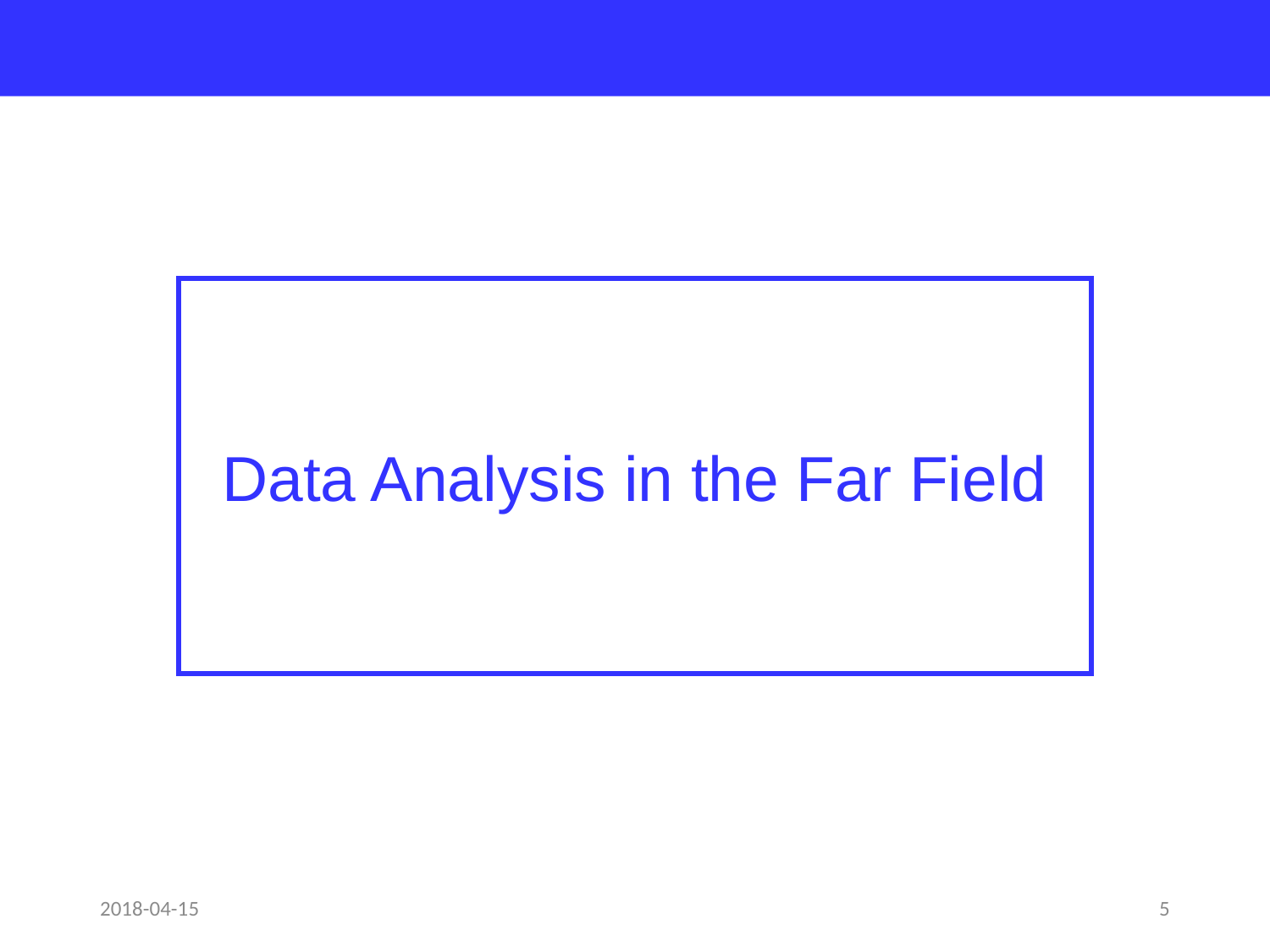

Data Analysis in the Far Field
2018-04-15
5